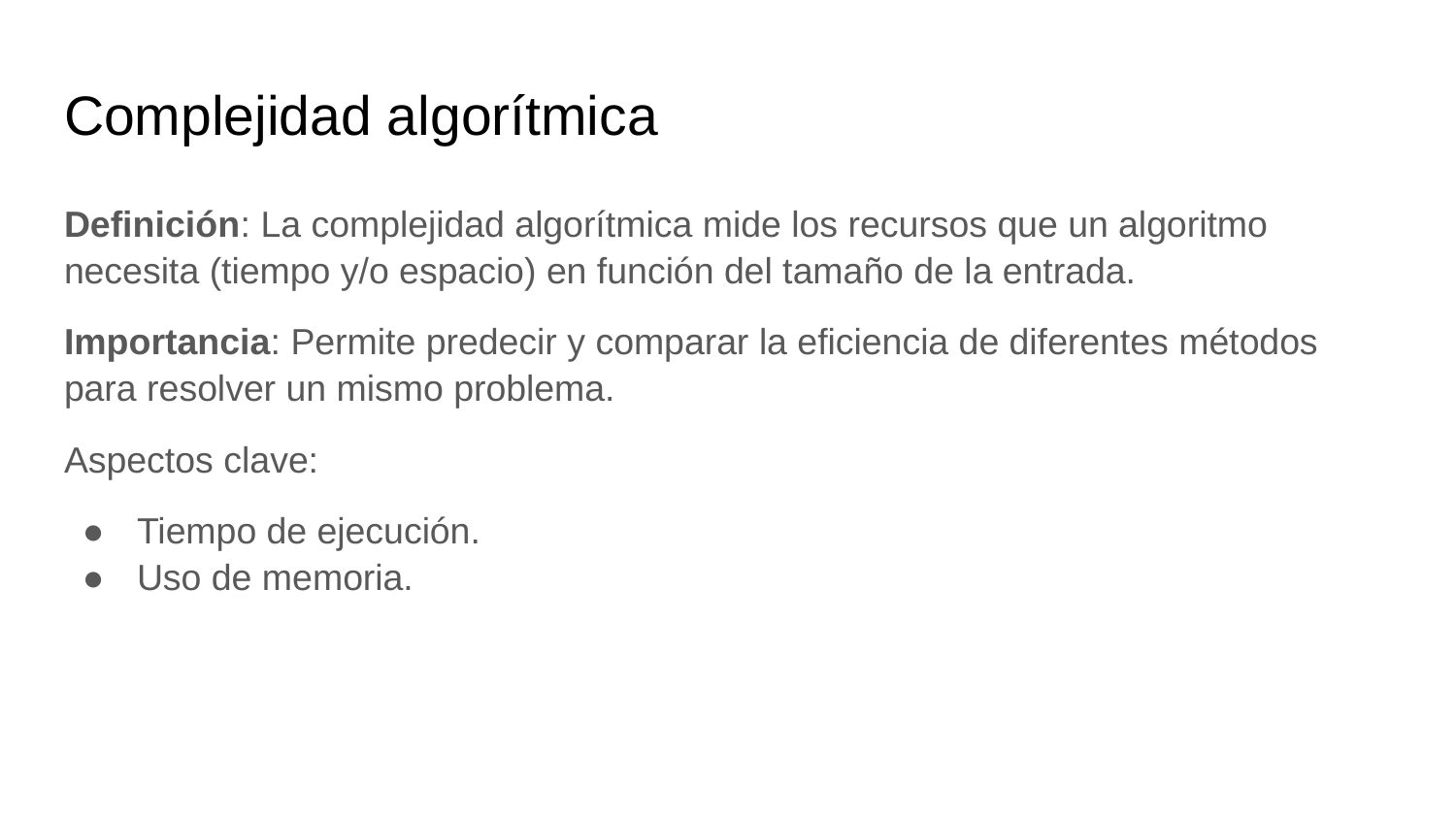

# Complejidad algorítmica
Definición: La complejidad algorítmica mide los recursos que un algoritmo necesita (tiempo y/o espacio) en función del tamaño de la entrada.
Importancia: Permite predecir y comparar la eficiencia de diferentes métodos para resolver un mismo problema.
Aspectos clave:
Tiempo de ejecución.
Uso de memoria.